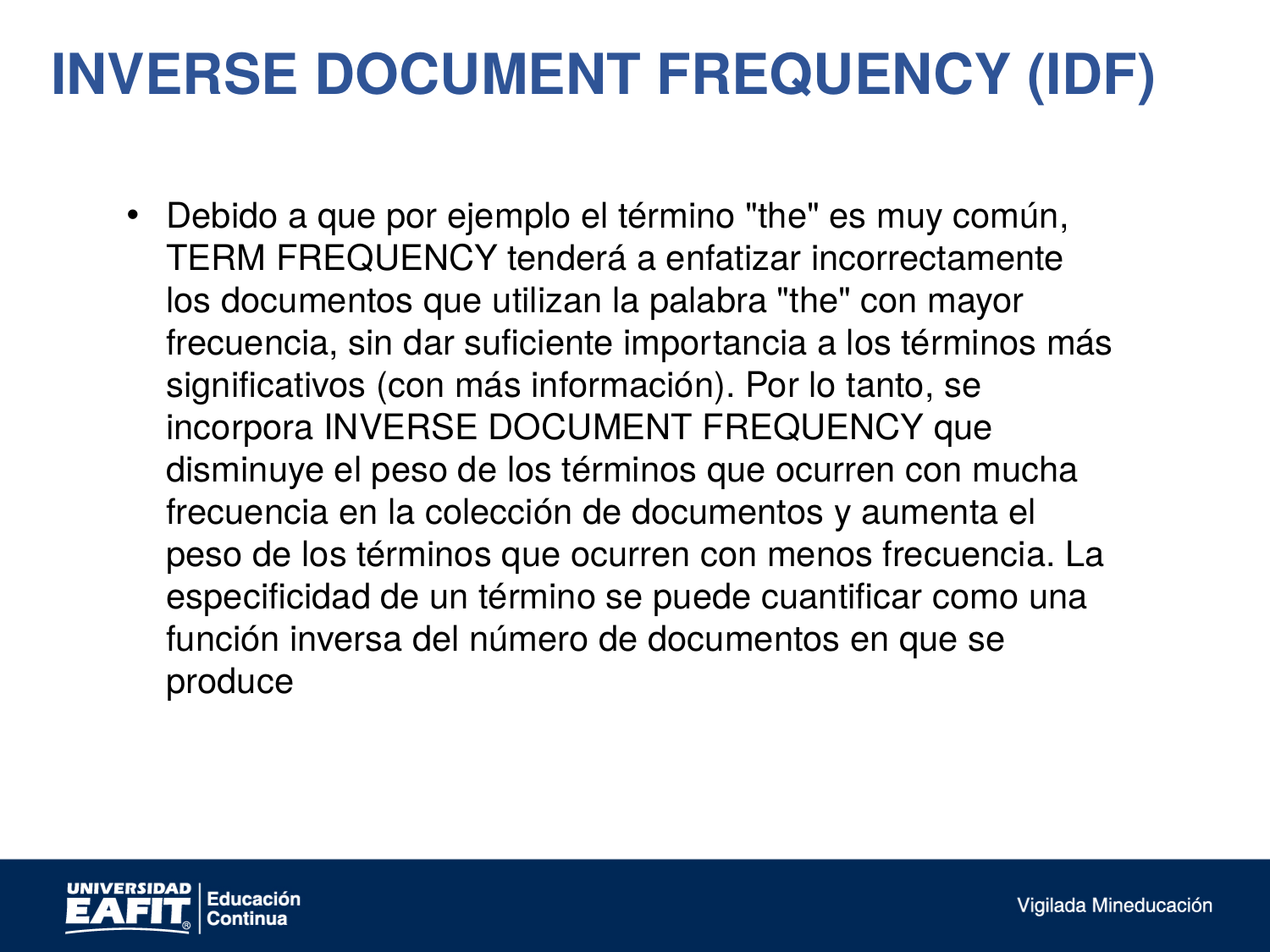

INVERSE DOCUMENT FREQUENCY (IDF)
Debido a que por ejemplo el término "the" es muy común, TERM FREQUENCY tenderá a enfatizar incorrectamente los documentos que utilizan la palabra "the" con mayor frecuencia, sin dar suficiente importancia a los términos más significativos (con más información). Por lo tanto, se incorpora INVERSE DOCUMENT FREQUENCY que disminuye el peso de los términos que ocurren con mucha frecuencia en la colección de documentos y aumenta el peso de los términos que ocurren con menos frecuencia. La especificidad de un término se puede cuantificar como una función inversa del número de documentos en que se produce